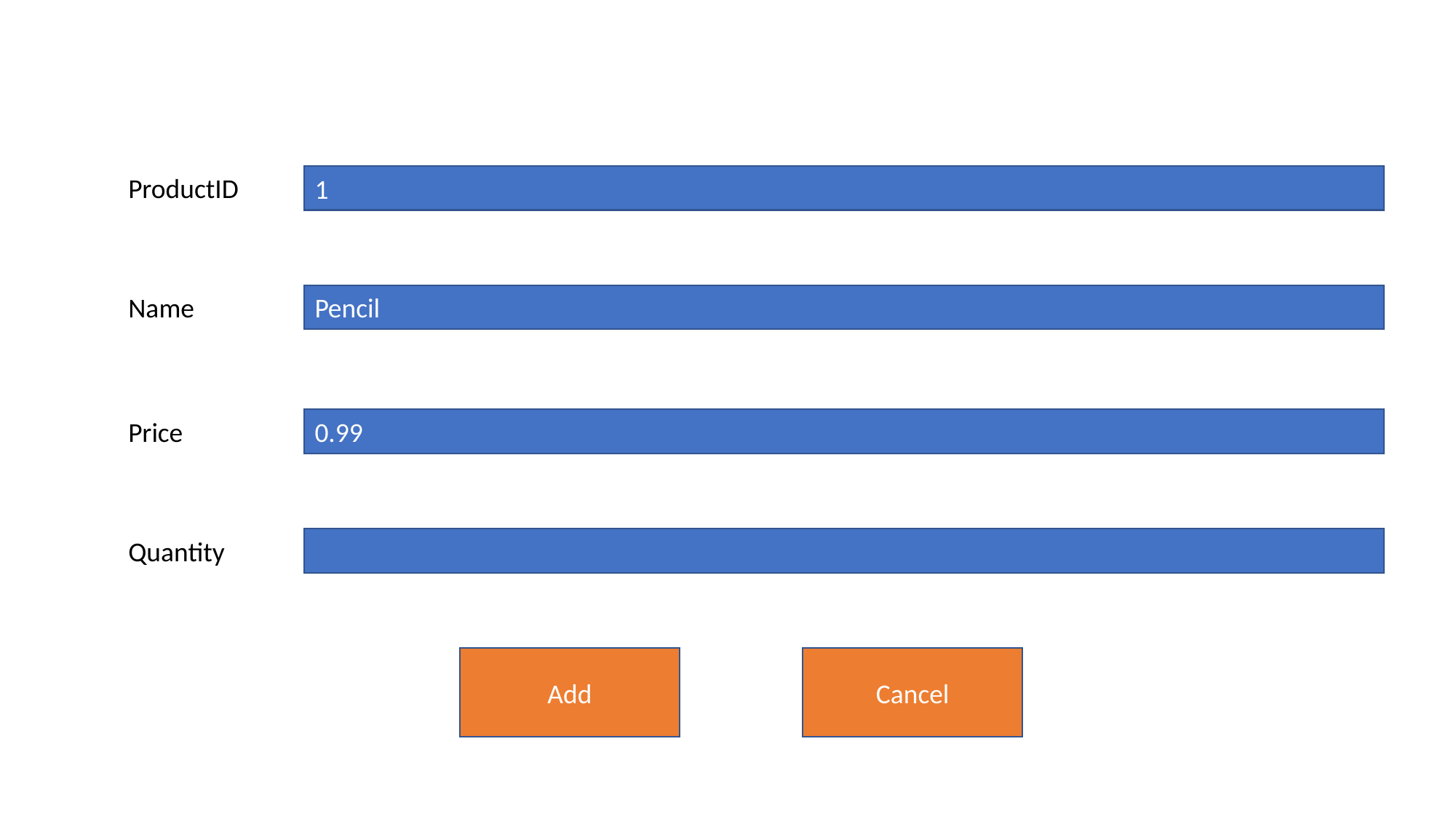

1
ProductID
Pencil
Name
0.99
Price

Quantity
Cancel
Add